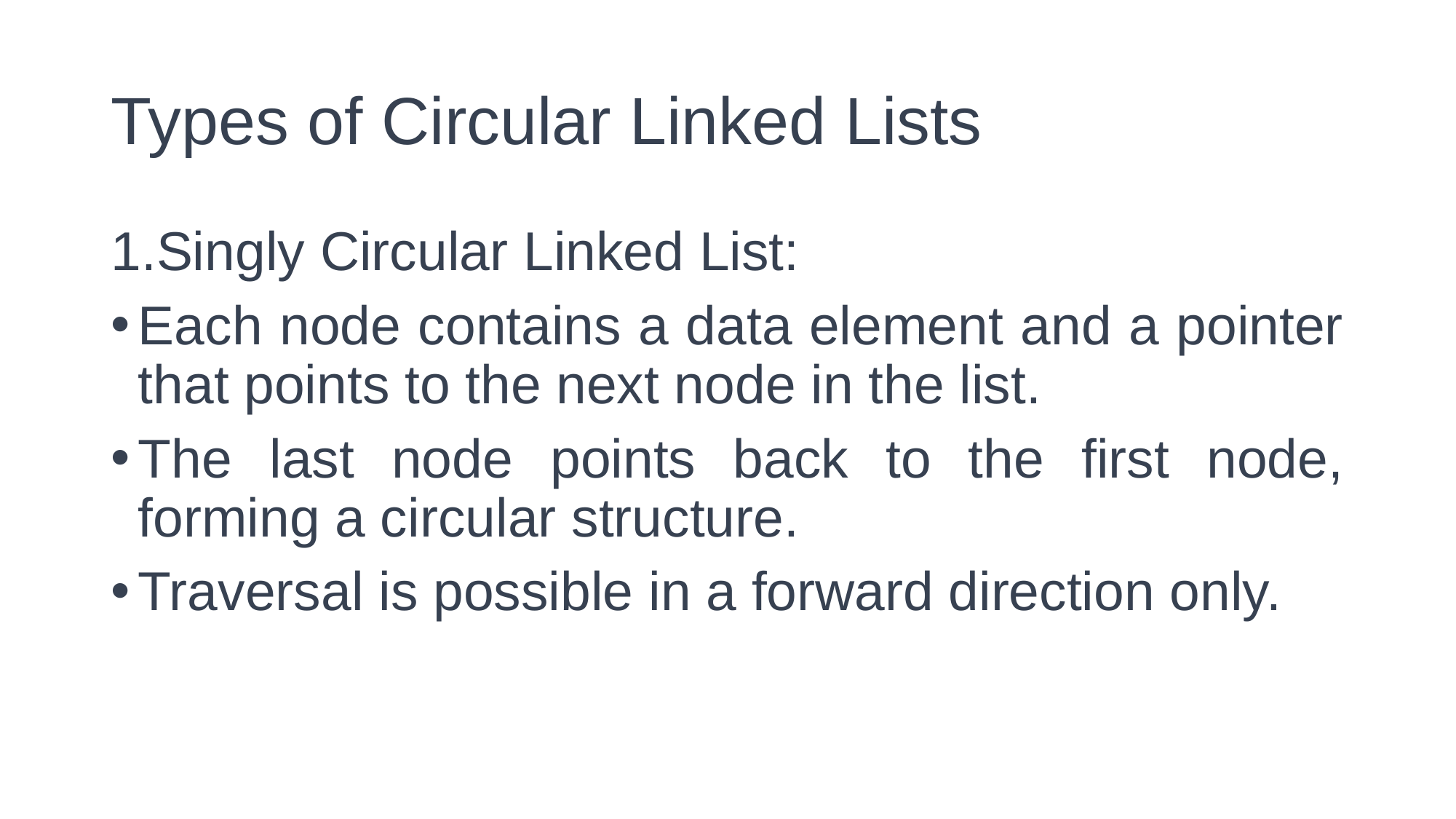

# Types of Circular Linked Lists
Singly Circular Linked List:
Each node contains a data element and a pointer that points to the next node in the list.
The last node points back to the first node, forming a circular structure.
Traversal is possible in a forward direction only.